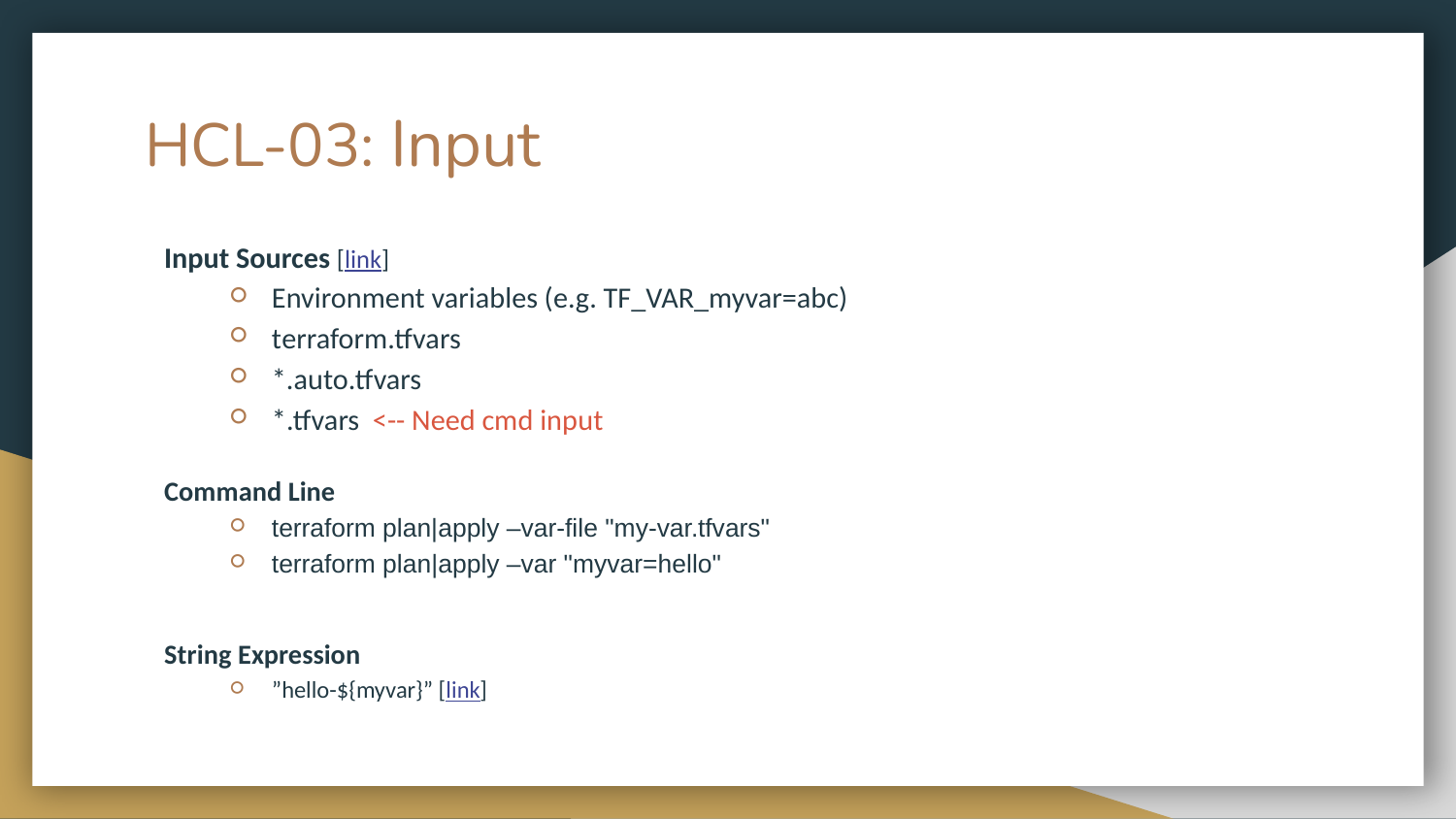

# HCL-03: Input
Input Sources [link]
Environment variables (e.g. TF_VAR_myvar=abc)
terraform.tfvars
*.auto.tfvars
*.tfvars  <-- Need cmd input

Command Line
terraform plan|apply –var-file "my-var.tfvars"
terraform plan|apply –var "myvar=hello"

String Expression
”hello-${myvar}” [link]